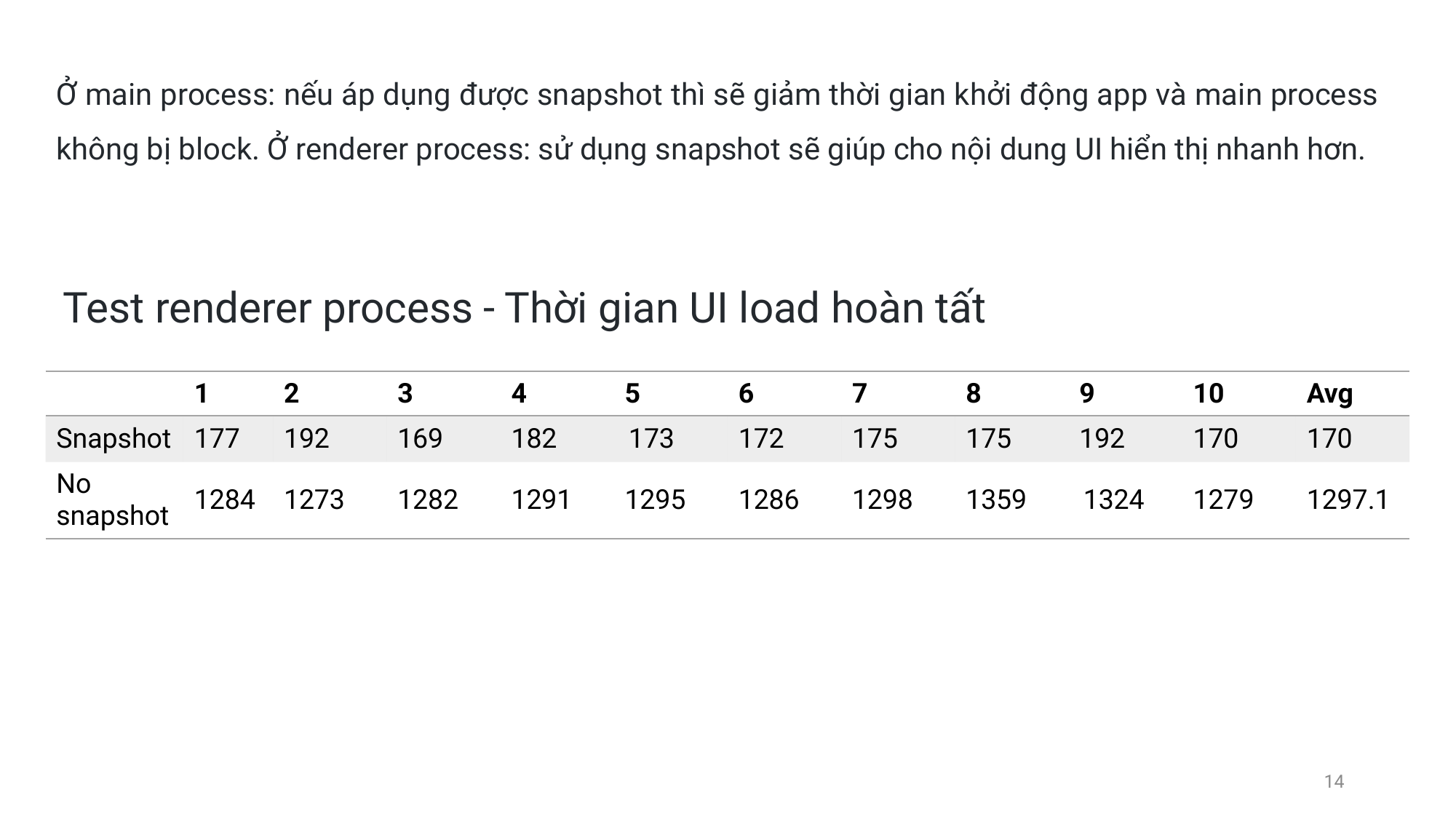

Ở main process: nếu áp dụng được snapshot thì sẽ giảm thời gian khởi động app và main process không bị block. Ở renderer process: sử dụng snapshot sẽ giúp cho nội dung UI hiển thị nhanh hơn.
Test renderer process - Thời gian UI load hoàn tất
|  | 1 | 2 | 3 | 4 | 5 | 6 | 7 | 8 | 9 | 10 | Avg |
| --- | --- | --- | --- | --- | --- | --- | --- | --- | --- | --- | --- |
| Snapshot | 177 | 192 | 169 | 182 | 173 | 172 | 175 | 175 | 192 | 170 | 170 |
| No snapshot | 1284 | 1273 | 1282 | 1291 | 1295 | 1286 | 1298 | 1359 | 1324 | 1279 | 1297.1 |
14